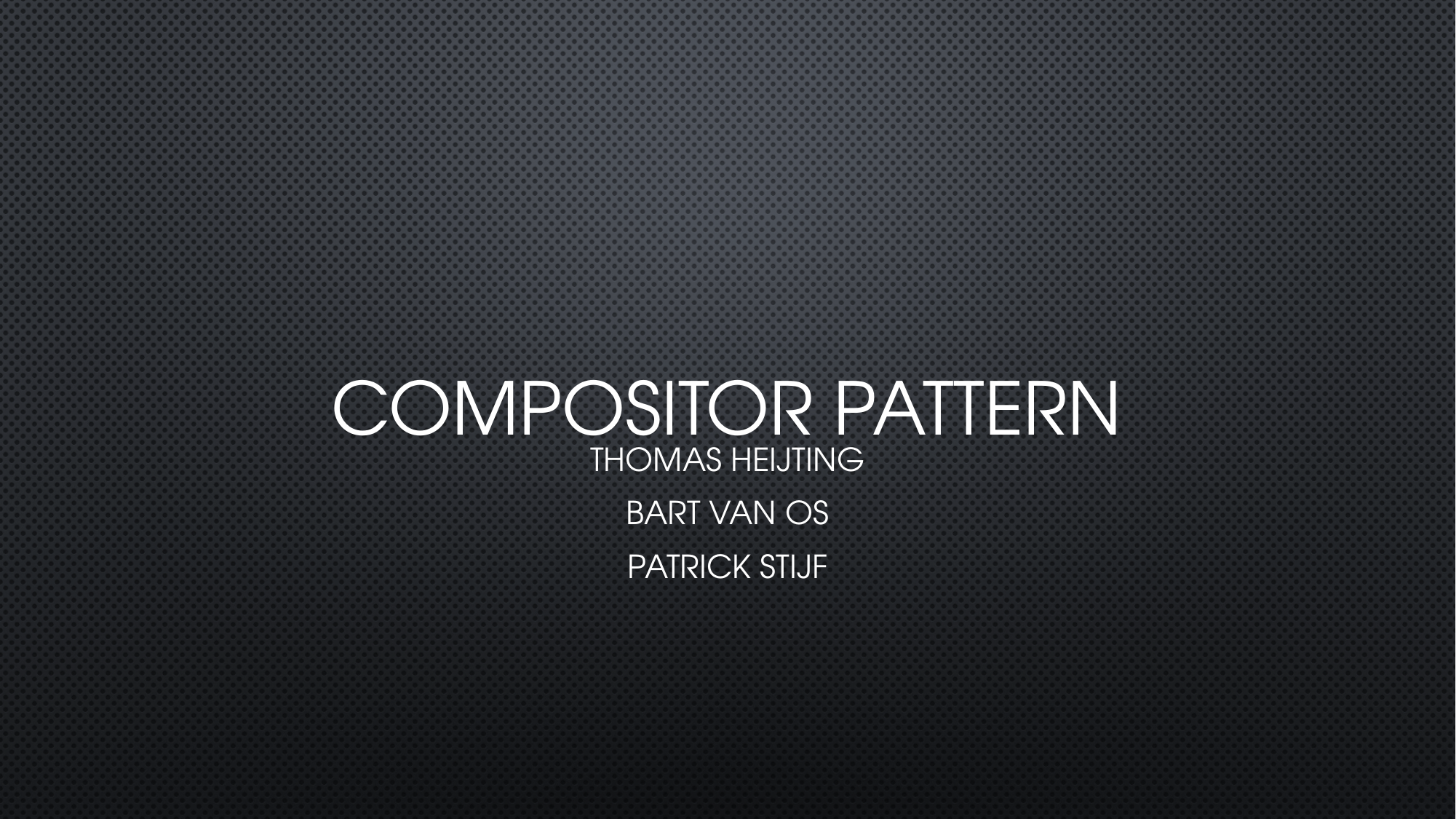

# Compositor Pattern
Thomas Heijting
Bart van Os
Patrick Stijf